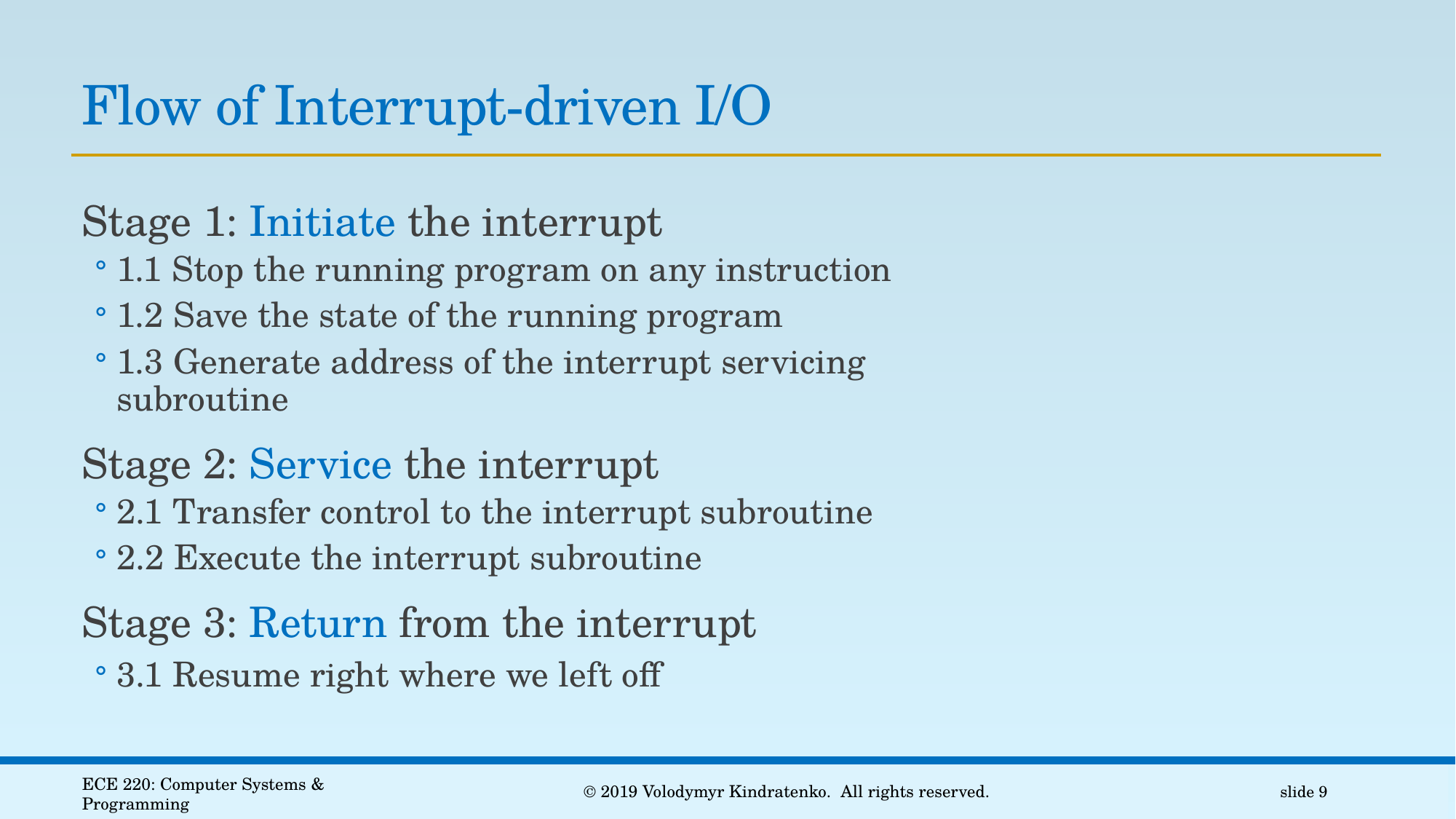

# Flow of Interrupt-driven I/O
Stage 1: Initiate the interrupt
1.1 Stop the running program on any instruction
1.2 Save the state of the running program
1.3 Generate address of the interrupt servicing subroutine
Stage 2: Service the interrupt
2.1 Transfer control to the interrupt subroutine
2.2 Execute the interrupt subroutine
Stage 3: Return from the interrupt
3.1 Resume right where we left off
ECE 220: Computer Systems & Programming
© 2019 Volodymyr Kindratenko.  All rights reserved.
slide 9